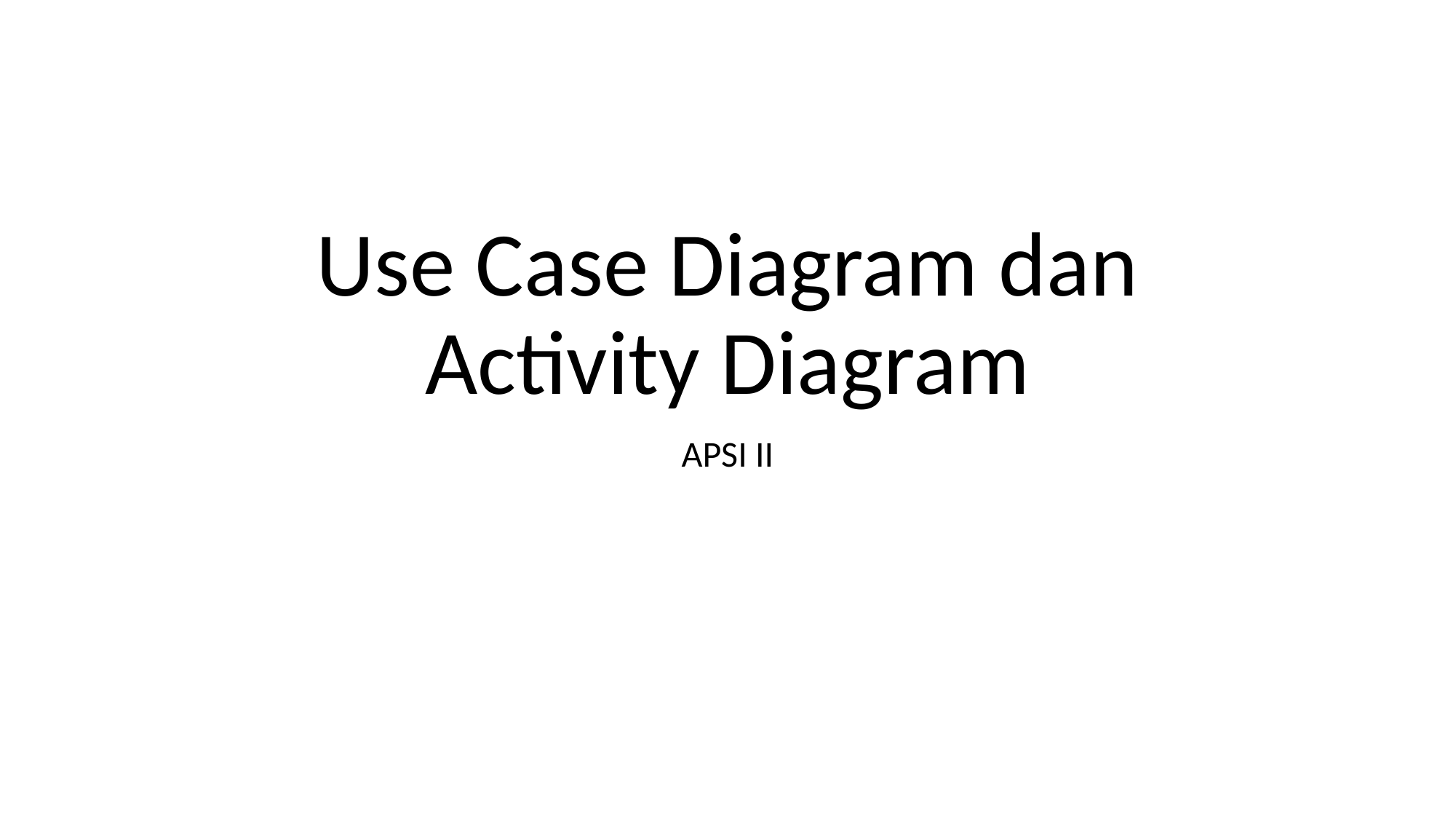

# Use Case Diagram dan Activity Diagram
APSI II